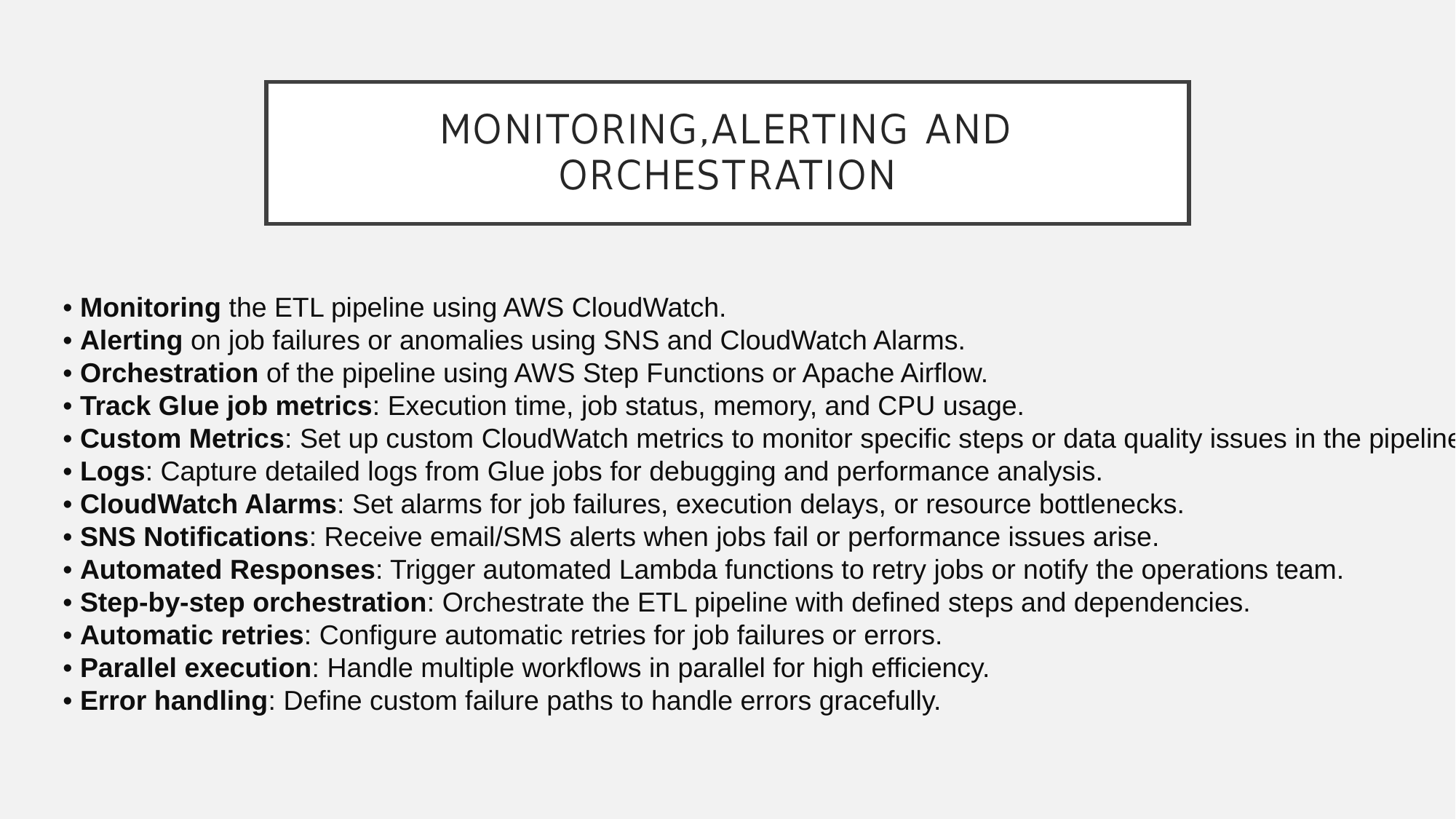

# MONITORING,ALERTING and ORCHESTRATION
• Monitoring the ETL pipeline using AWS CloudWatch.
• Alerting on job failures or anomalies using SNS and CloudWatch Alarms.
• Orchestration of the pipeline using AWS Step Functions or Apache Airflow.
• Track Glue job metrics: Execution time, job status, memory, and CPU usage.
• Custom Metrics: Set up custom CloudWatch metrics to monitor specific steps or data quality issues in the pipeline.
• Logs: Capture detailed logs from Glue jobs for debugging and performance analysis.
• CloudWatch Alarms: Set alarms for job failures, execution delays, or resource bottlenecks.
• SNS Notifications: Receive email/SMS alerts when jobs fail or performance issues arise.
• Automated Responses: Trigger automated Lambda functions to retry jobs or notify the operations team.
• Step-by-step orchestration: Orchestrate the ETL pipeline with defined steps and dependencies.
• Automatic retries: Configure automatic retries for job failures or errors.
• Parallel execution: Handle multiple workflows in parallel for high efficiency.
• Error handling: Define custom failure paths to handle errors gracefully.